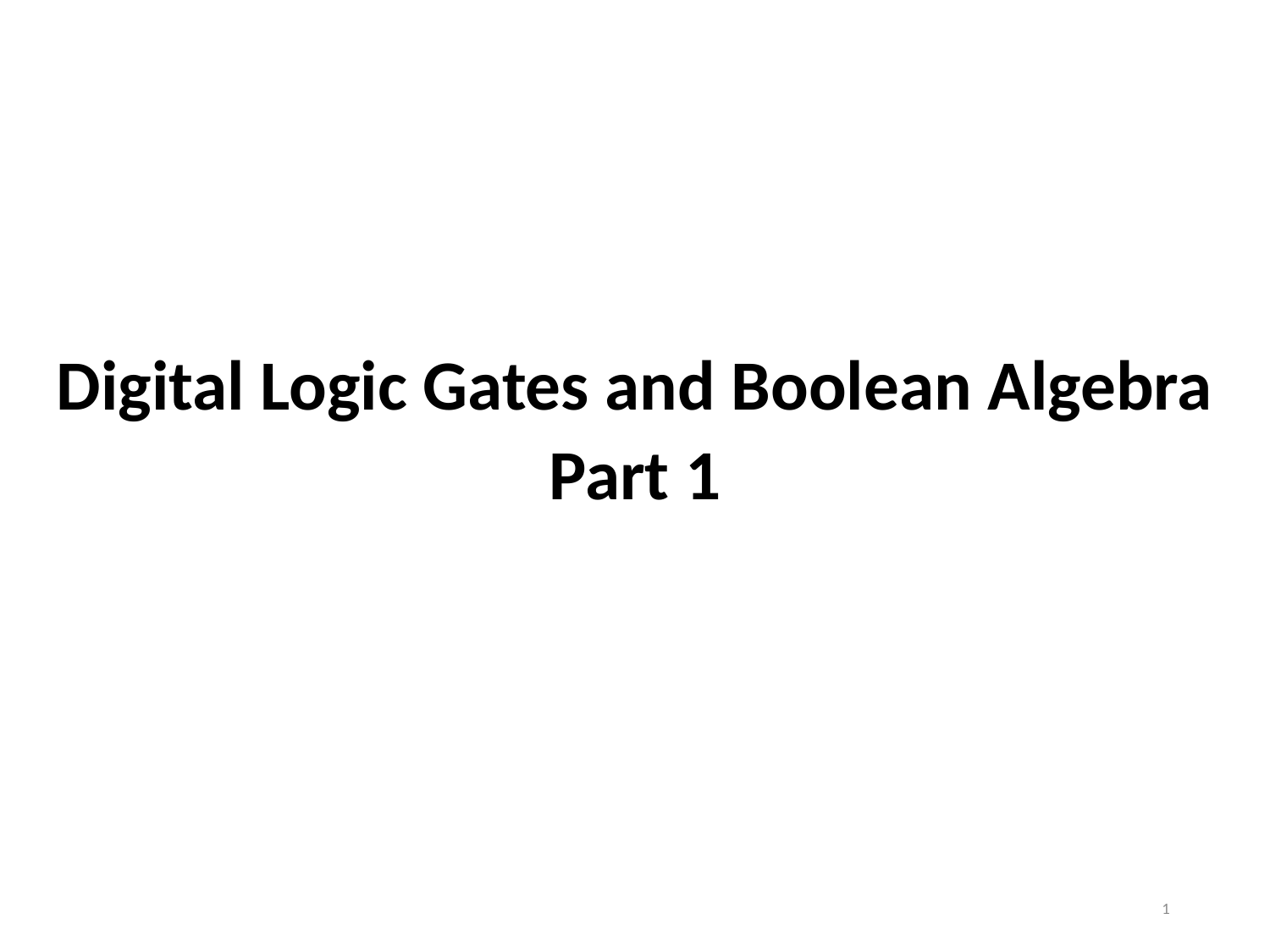

#

Digital Logic Gates and Boolean Algebra
Part 1

1